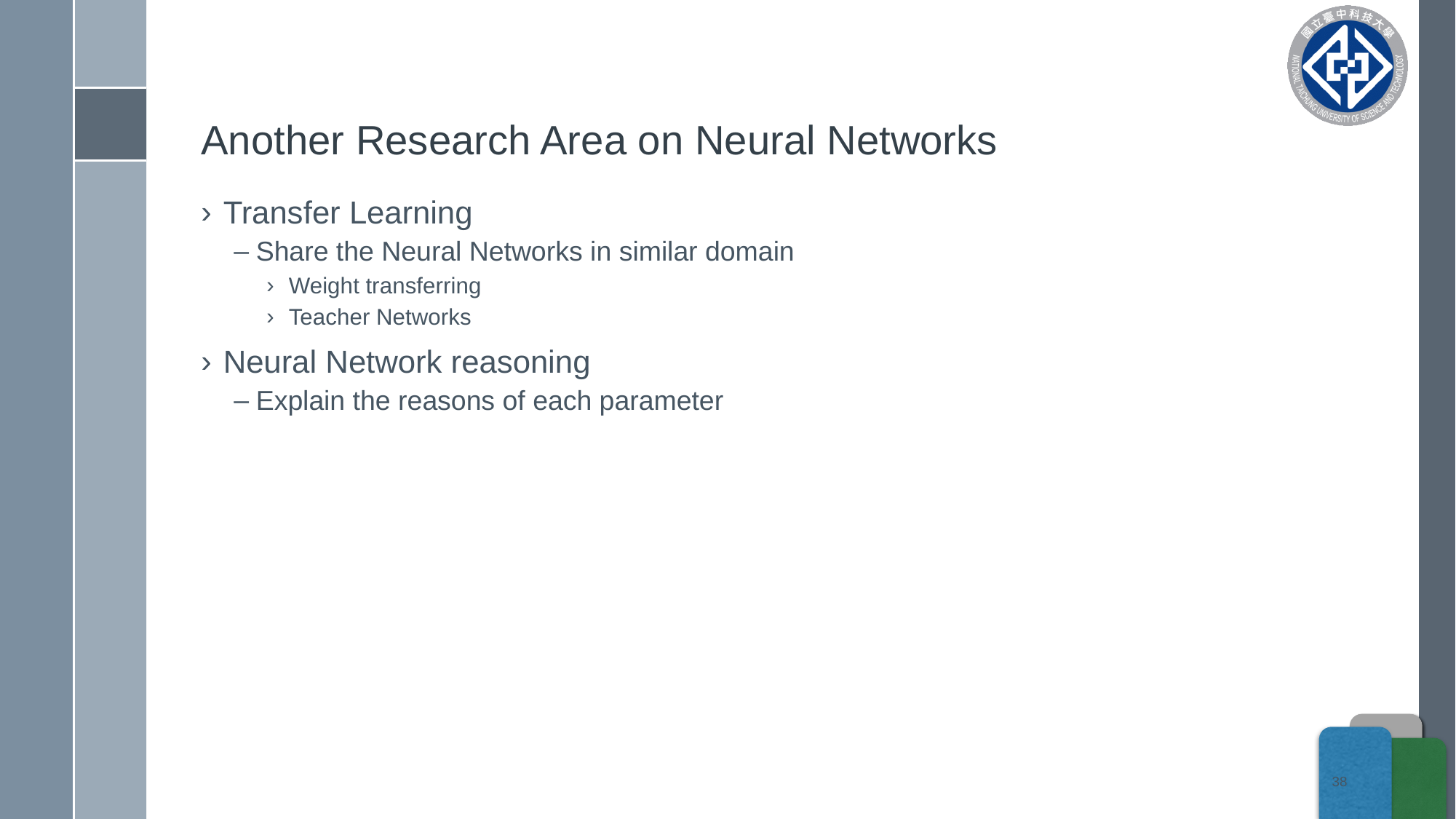

# Another Research Area on Neural Networks
Transfer Learning
Share the Neural Networks in similar domain
Weight transferring
Teacher Networks
Neural Network reasoning
Explain the reasons of each parameter
38